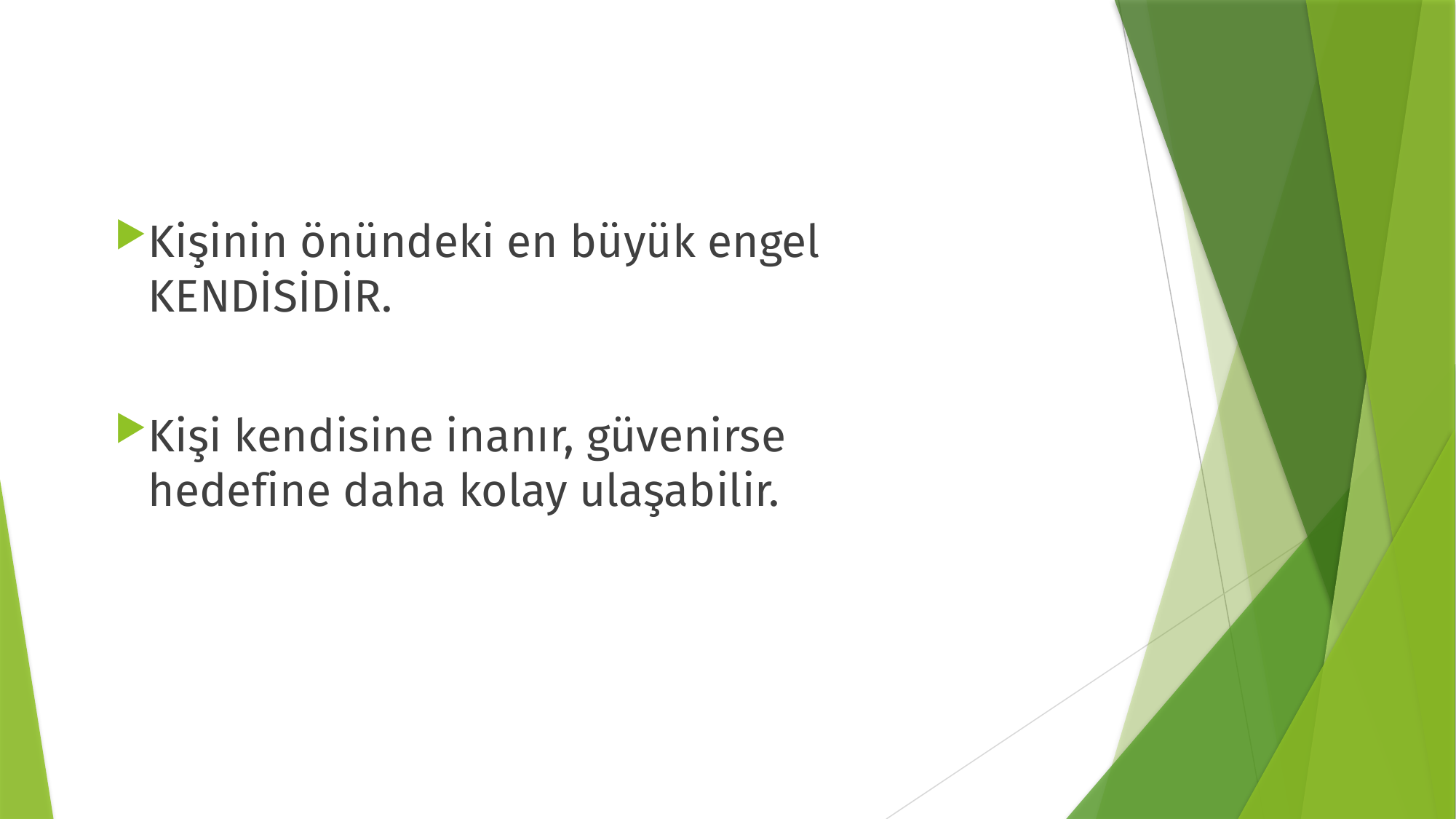

Kişinin önündeki en büyük engel KENDİSİDİR.

Kişi kendisine inanır, güvenirse hedefine daha kolay ulaşabilir.